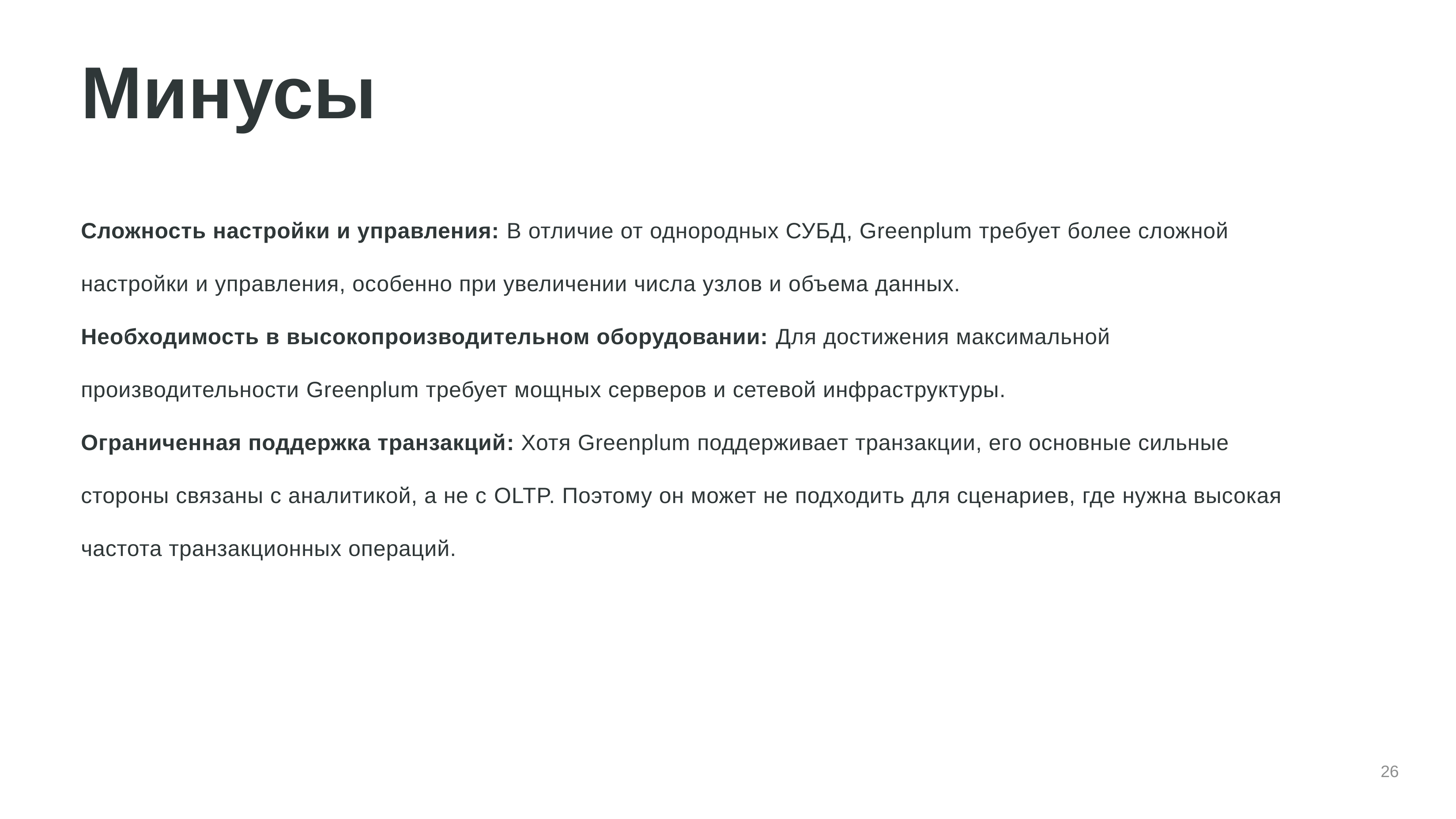

# Минусы
Сложность настройки и управления: В отличие от однородных СУБД, Greenplum требует более сложной настройки и управления, особенно при увеличении числа узлов и объема данных.
Необходимость в высокопроизводительном оборудовании: Для достижения максимальной производительности Greenplum требует мощных серверов и сетевой инфраструктуры.
Ограниченная поддержка транзакций: Хотя Greenplum поддерживает транзакции, его основные сильные стороны связаны с аналитикой, а не с OLTP. Поэтому он может не подходить для сценариев, где нужна высокая частота транзакционных операций.

26